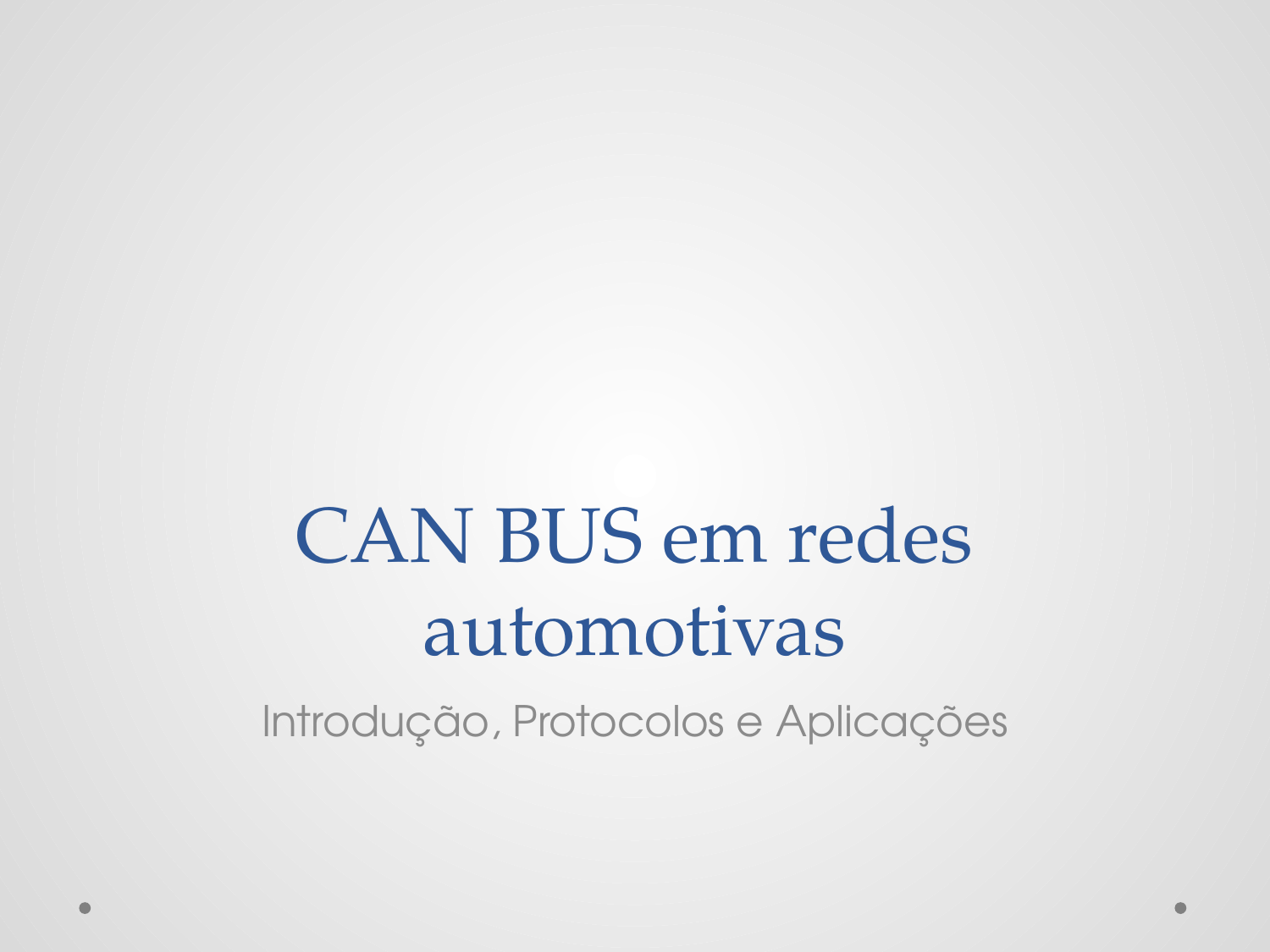

# CAN BUS em redes automotivas
Introdução, Protocolos e Aplicações